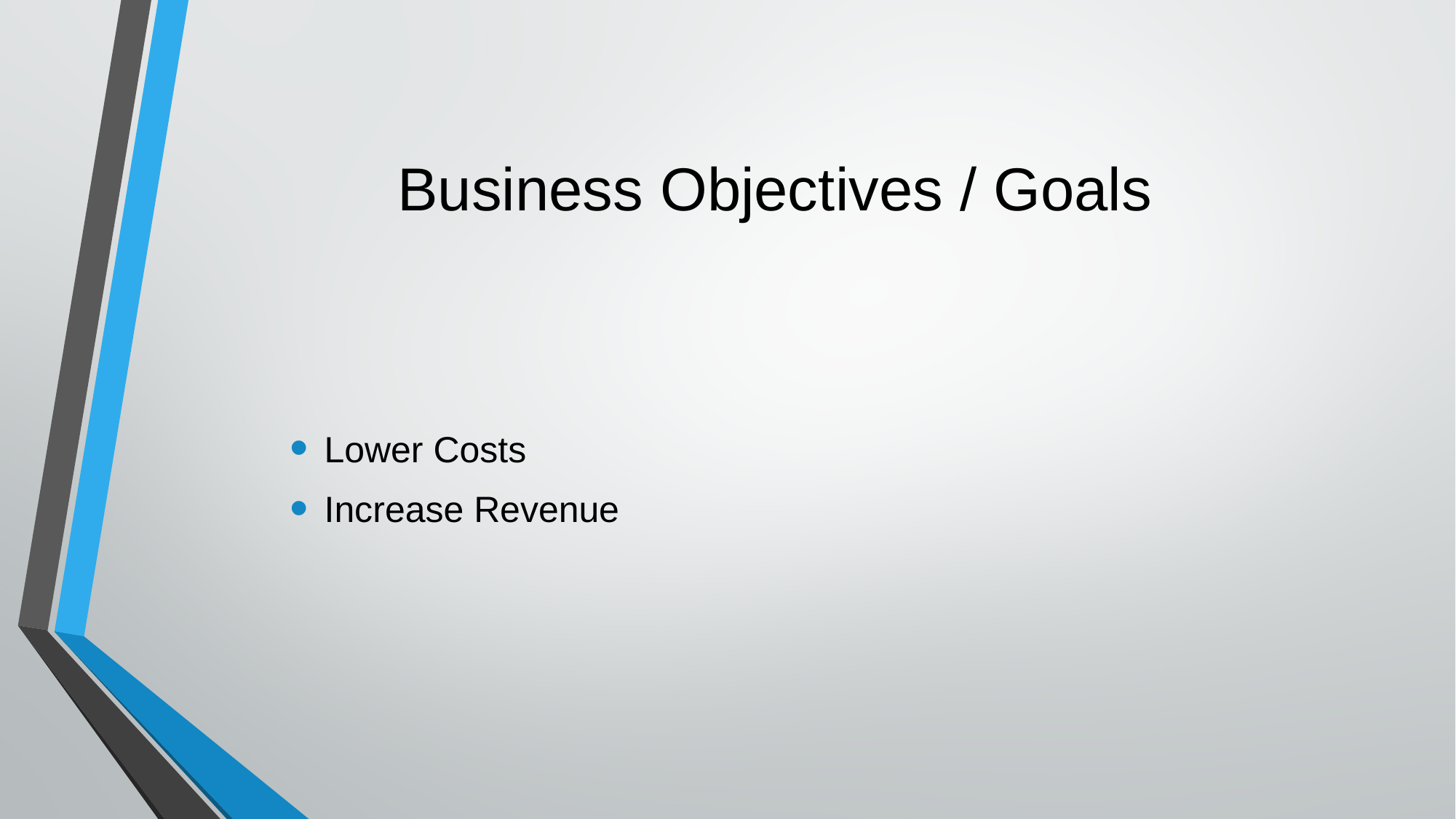

# Business Objectives / Goals
Lower Costs
Increase Revenue